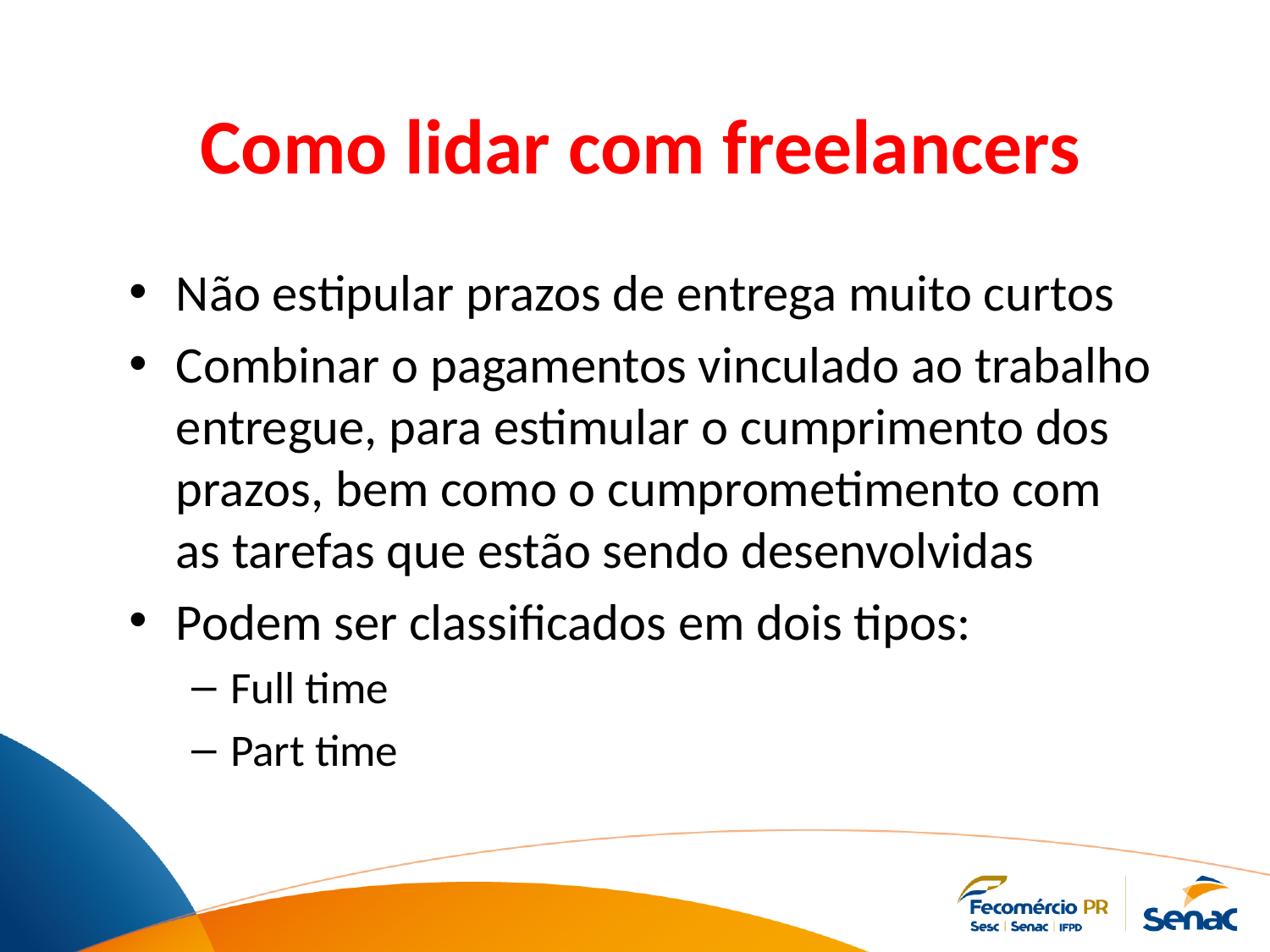

# Como lidar com freelancers
Não estipular prazos de entrega muito curtos
Combinar o pagamentos vinculado ao trabalho entregue, para estimular o cumprimento dos prazos, bem como o cumprometimento com as tarefas que estão sendo desenvolvidas
Podem ser classificados em dois tipos:
Full time
Part time